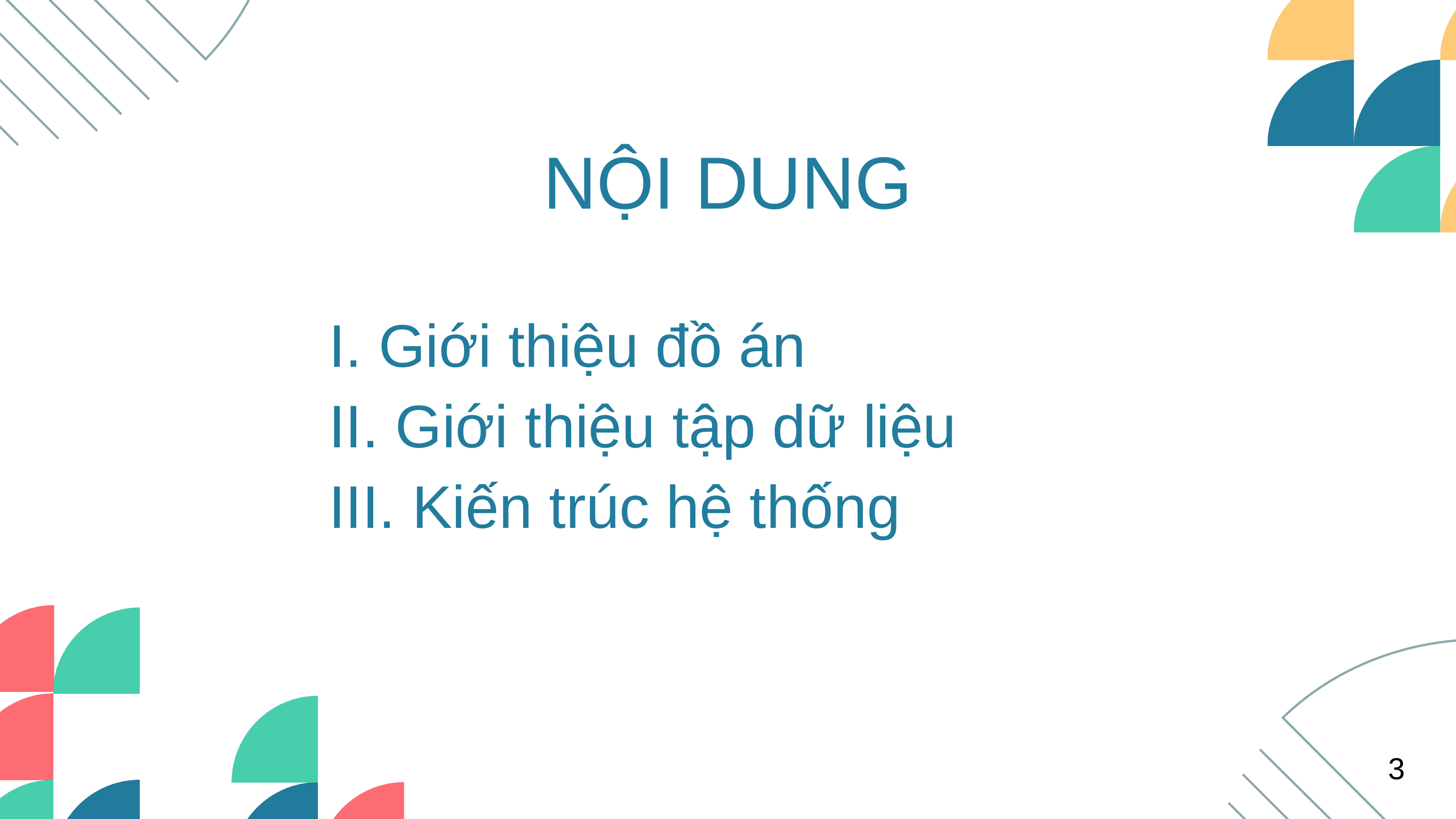

NỘI DUNG
I. Giới thiệu đồ án
II. Giới thiệu tập dữ liệu
III. Kiến trúc hệ thống

3